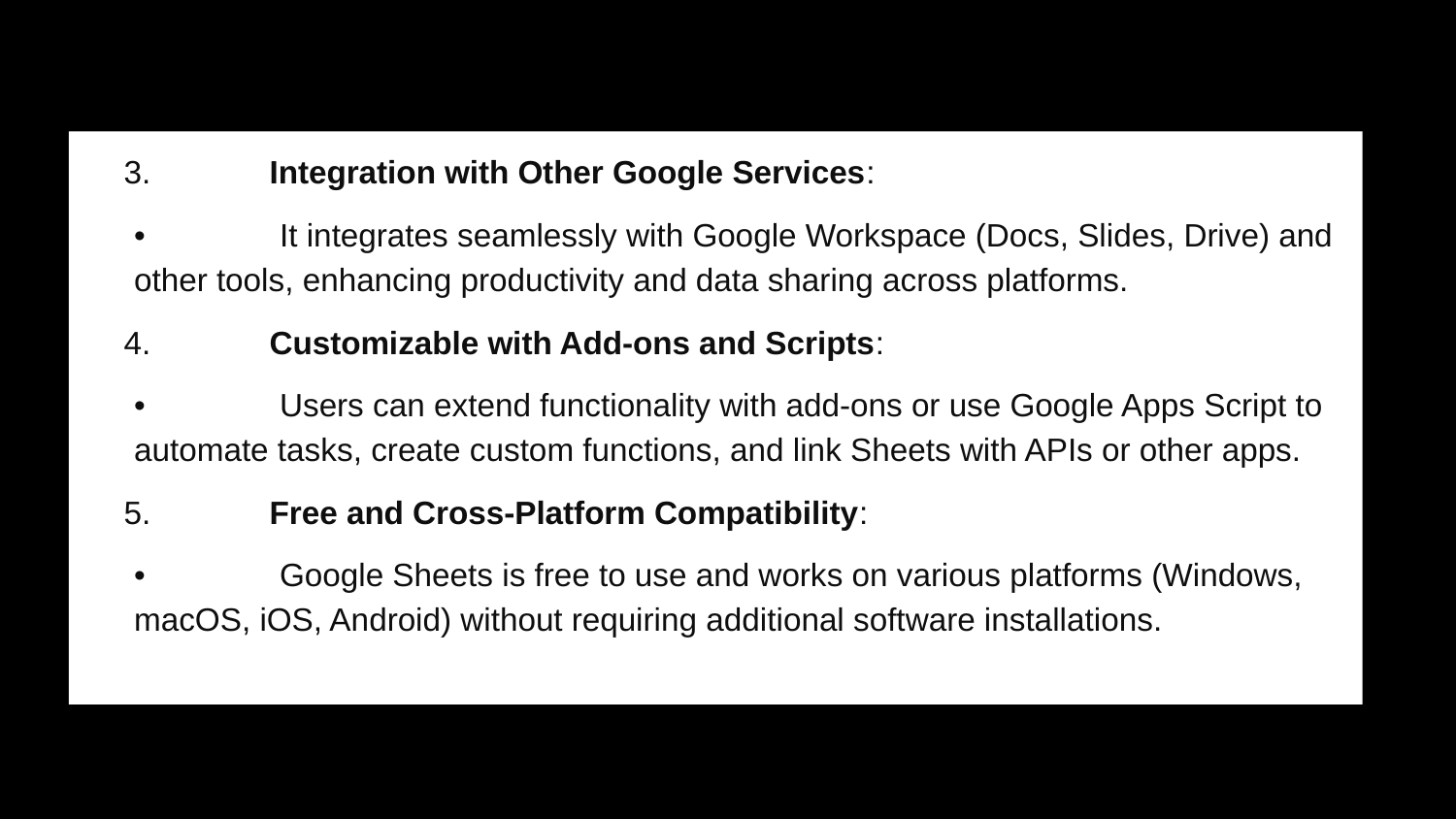

3.	Integration with Other Google Services:
	•	It integrates seamlessly with Google Workspace (Docs, Slides, Drive) and other tools, enhancing productivity and data sharing across platforms.
	4.	Customizable with Add-ons and Scripts:
	•	Users can extend functionality with add-ons or use Google Apps Script to automate tasks, create custom functions, and link Sheets with APIs or other apps.
	5.	Free and Cross-Platform Compatibility:
	•	Google Sheets is free to use and works on various platforms (Windows, macOS, iOS, Android) without requiring additional software installations.